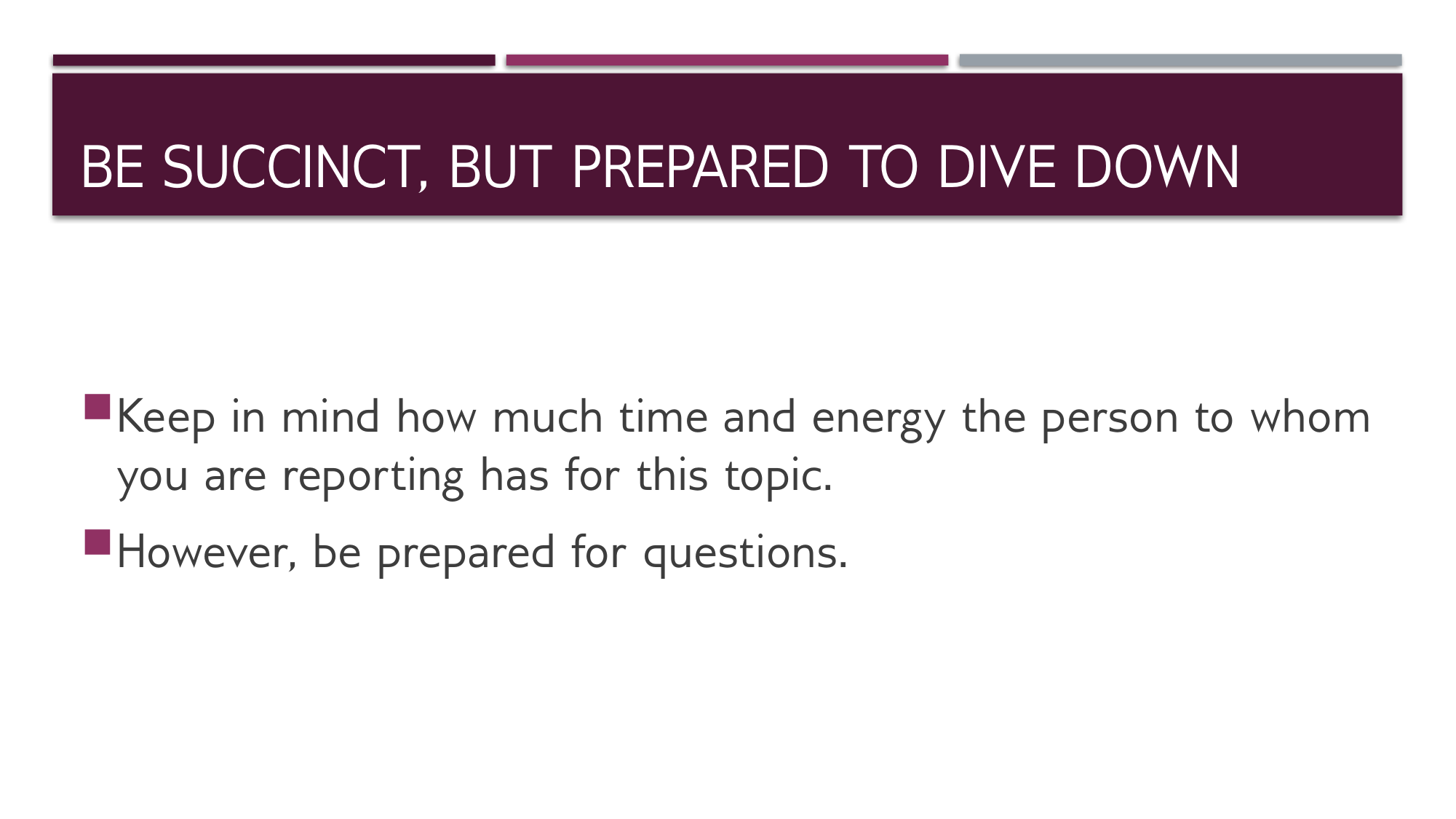

# Be Succinct, but Prepared to Dive Down
Keep in mind how much time and energy the person to whom you are reporting has for this topic.
However, be prepared for questions.